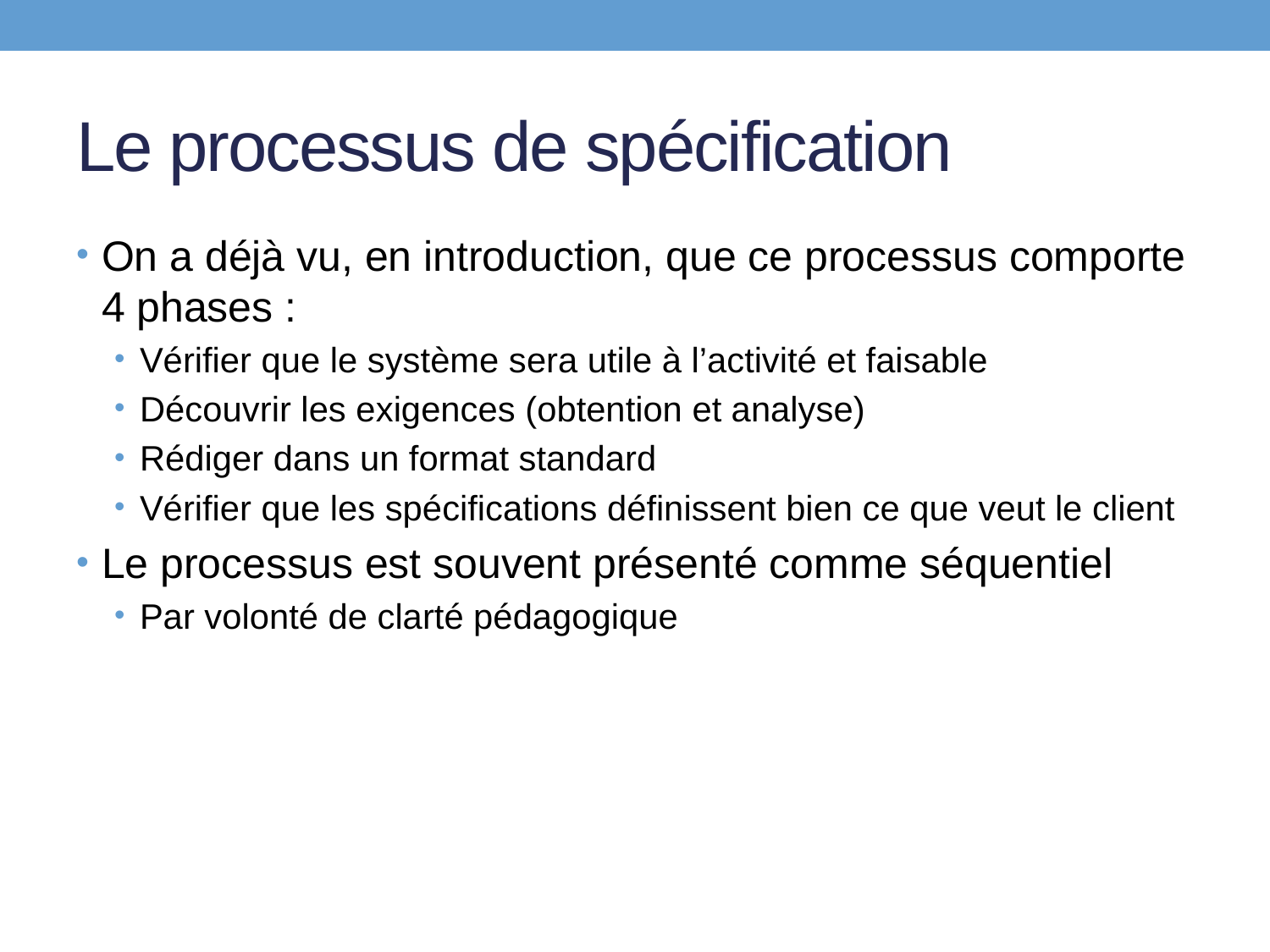

# Le processus de spécification
On a déjà vu, en introduction, que ce processus comporte 4 phases :
Vérifier que le système sera utile à l’activité et faisable
Découvrir les exigences (obtention et analyse)
Rédiger dans un format standard
Vérifier que les spécifications définissent bien ce que veut le client
Le processus est souvent présenté comme séquentiel
Par volonté de clarté pédagogique